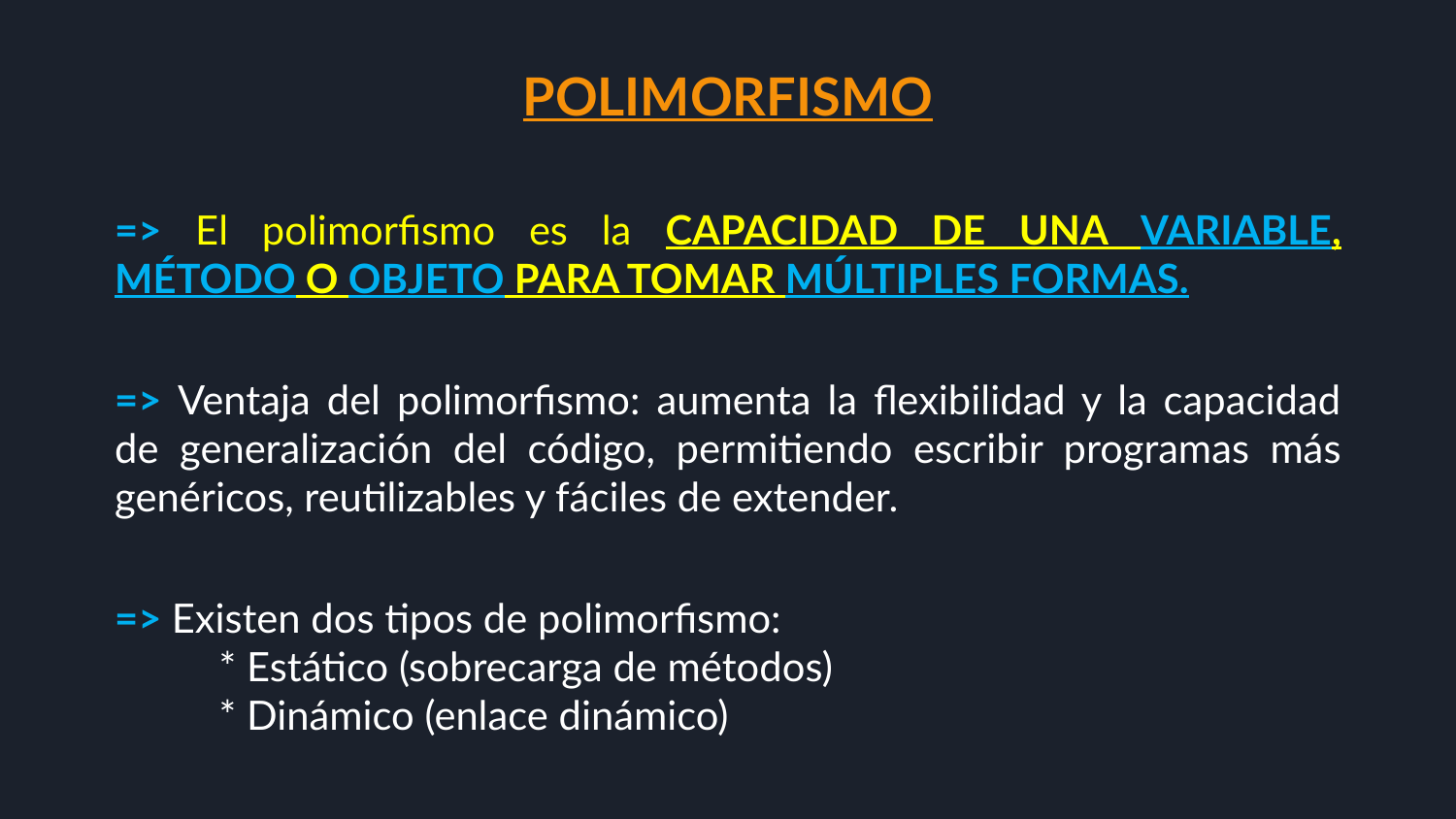

POLIMORFISMO
=> El polimorfismo es la CAPACIDAD DE UNA VARIABLE, MÉTODO O OBJETO PARA TOMAR MÚLTIPLES FORMAS.

=> Ventaja del polimorfismo: aumenta la flexibilidad y la capacidad de generalización del código, permitiendo escribir programas más genéricos, reutilizables y fáciles de extender.

=> Existen dos tipos de polimorfismo:
          * Estático (sobrecarga de métodos)
          * Dinámico (enlace dinámico)